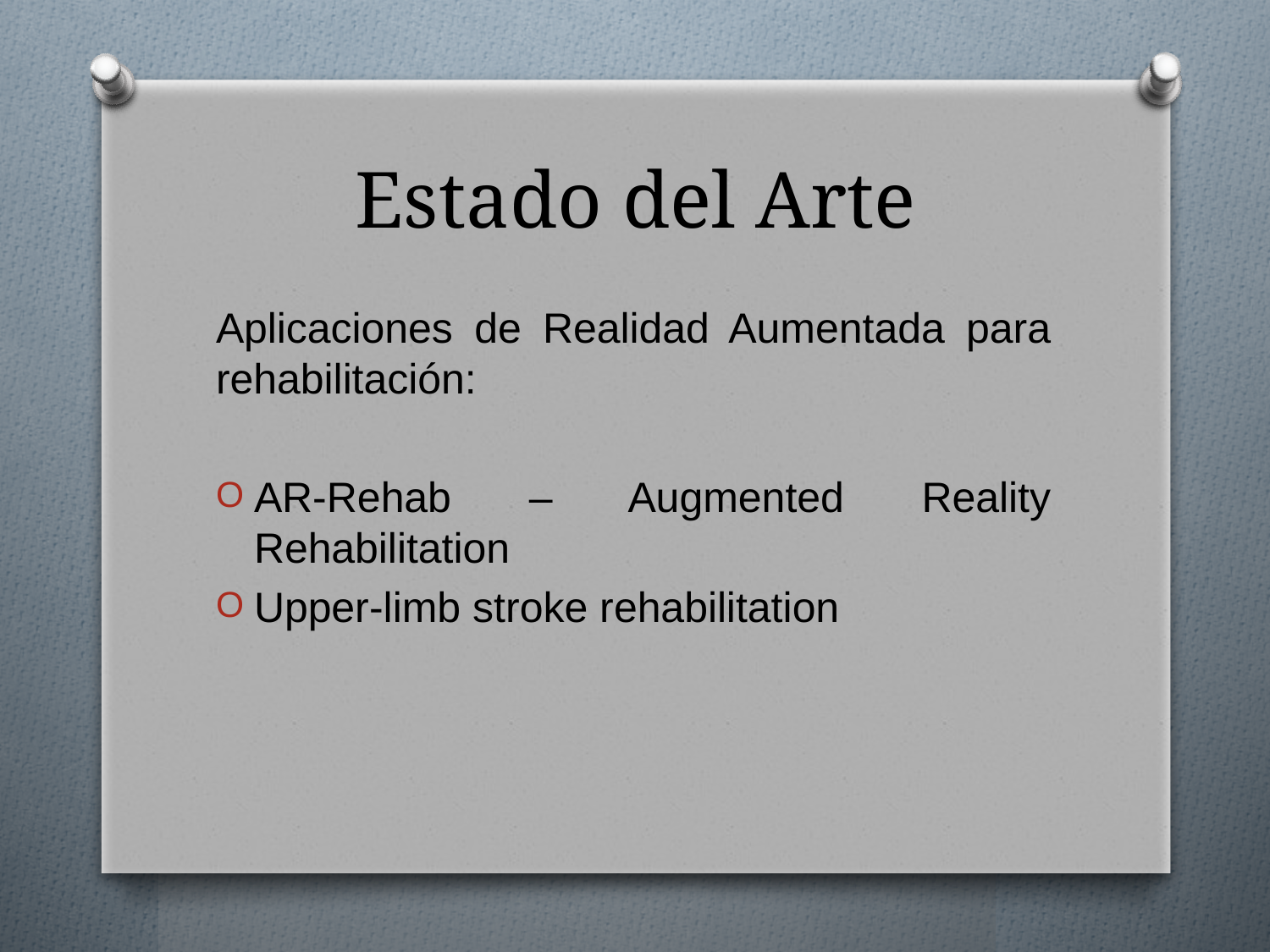

# Estado del Arte
Aplicaciones de Realidad Aumentada para rehabilitación:

AR-Rehab – Augmented Reality Rehabilitation
Upper-limb stroke rehabilitation